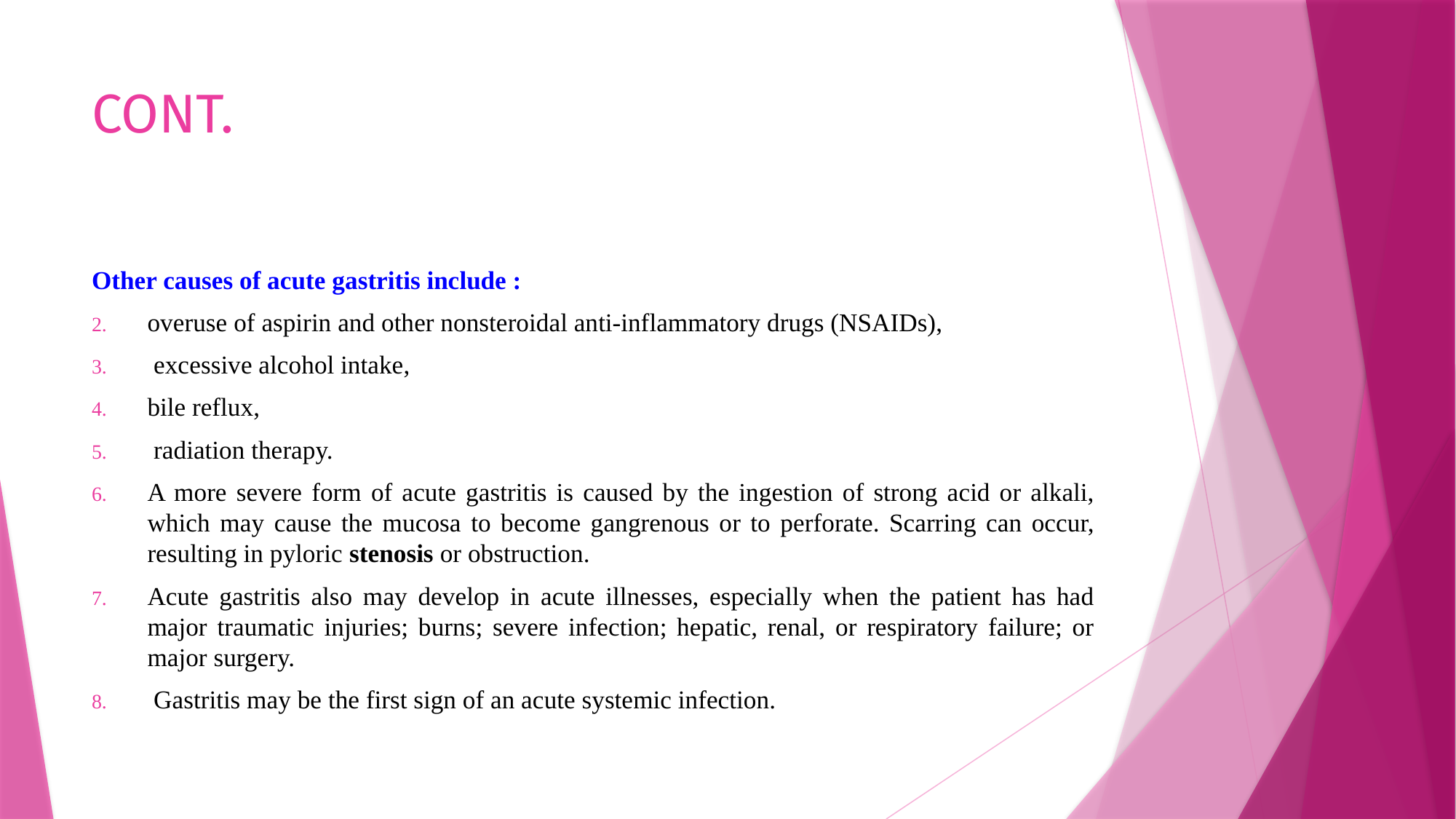

# CONT.
Other causes of acute gastritis include :
overuse of aspirin and other nonsteroidal anti-inflammatory drugs (NSAIDs),
 excessive alcohol intake,
bile reflux,
 radiation therapy.
A more severe form of acute gastritis is caused by the ingestion of strong acid or alkali, which may cause the mucosa to become gangrenous or to perforate. Scarring can occur, resulting in pyloric stenosis or obstruction.
Acute gastritis also may develop in acute illnesses, especially when the patient has had major traumatic injuries; burns; severe infection; hepatic, renal, or respiratory failure; or major surgery.
 Gastritis may be the first sign of an acute systemic infection.